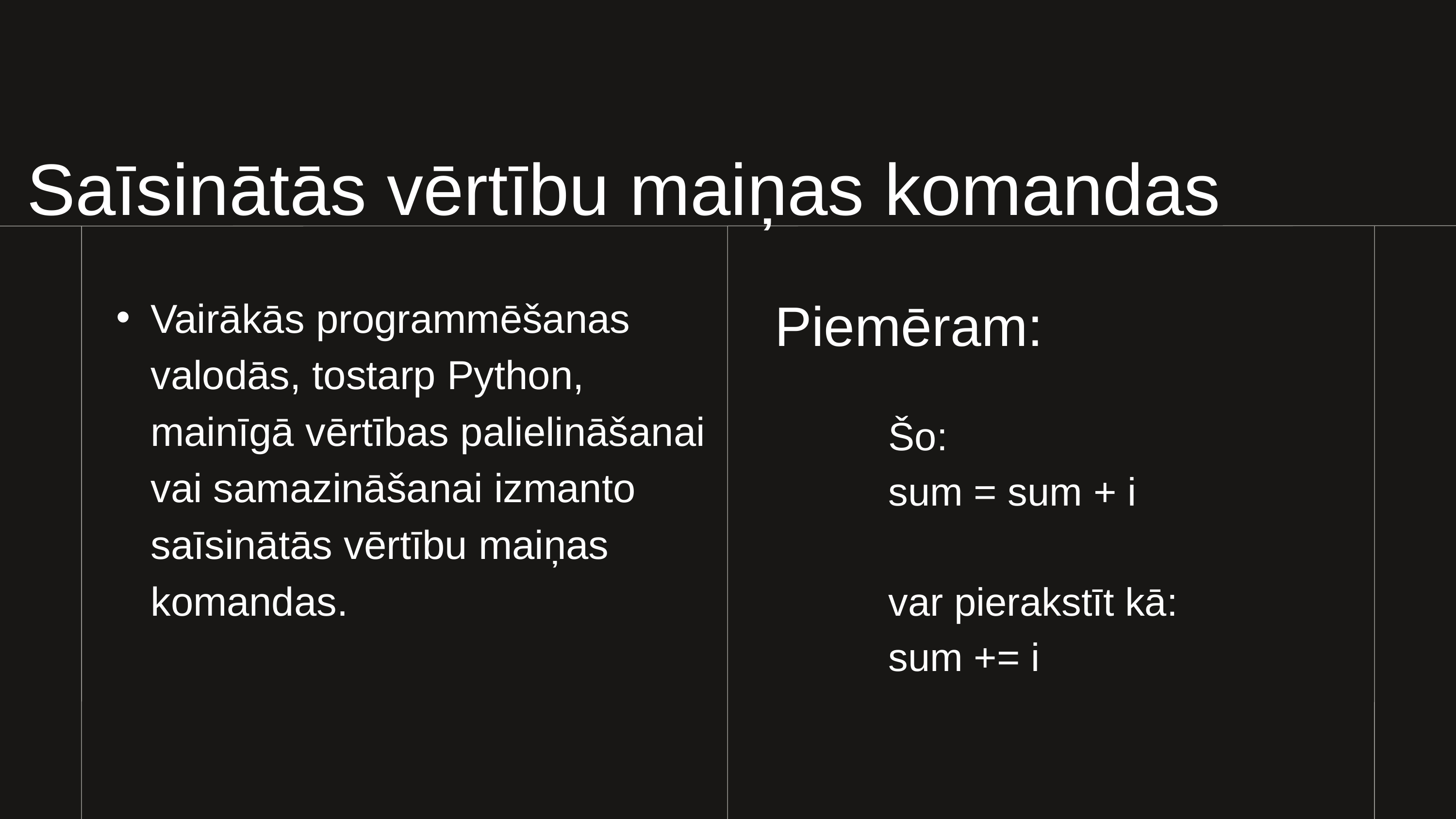

Saīsinātās vērtību maiņas komandas

Vairākās programmēšanas valodās, tostarp Python, mainīgā vērtības palielināšanai vai samazināšanai izmanto saīsinātās vērtību maiņas komandas.
Piemēram:
Šo:
sum = sum + i

var pierakstīt kā:
sum += i